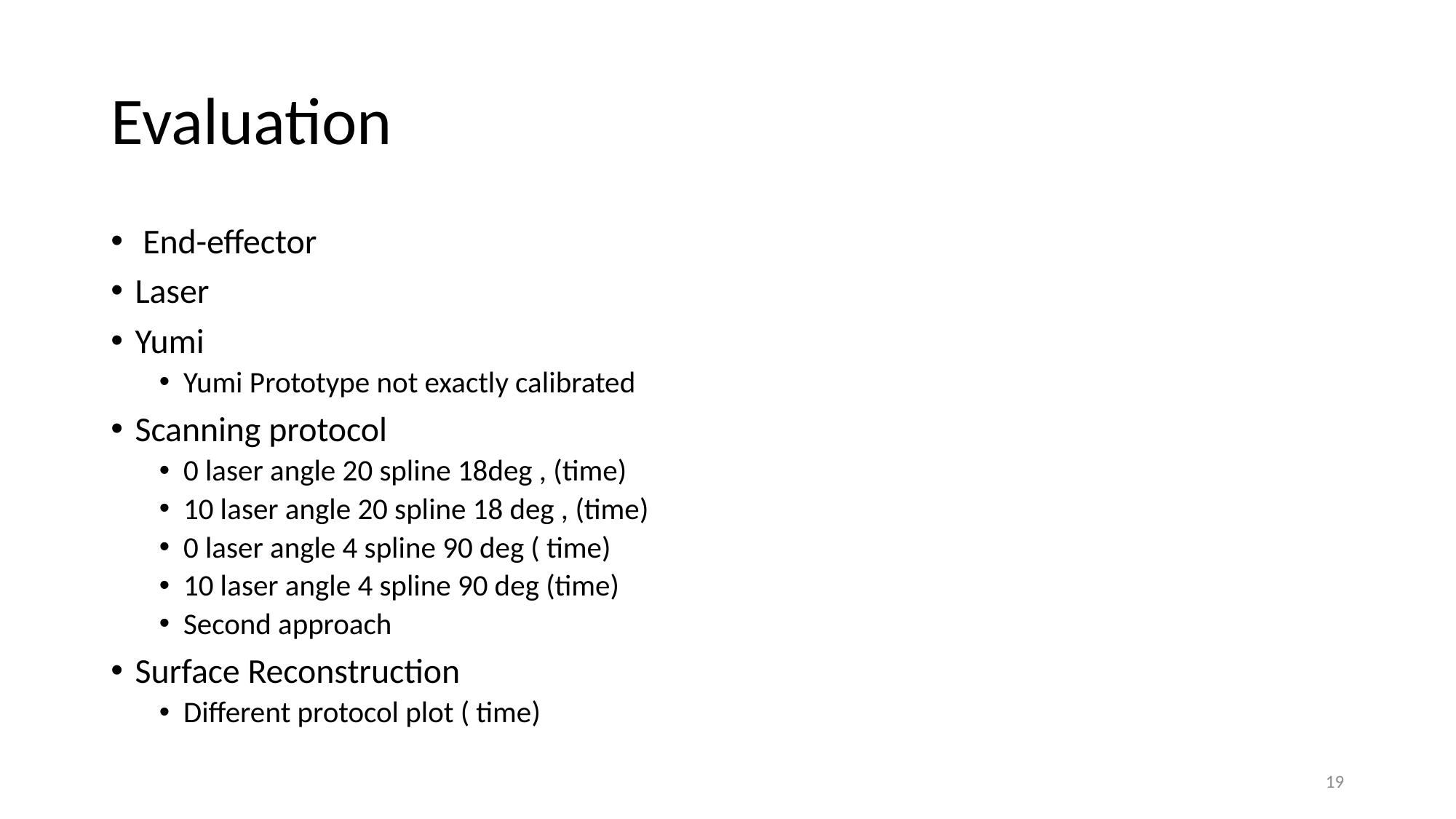

# Evaluation
 End-effector
Laser
Yumi
Yumi Prototype not exactly calibrated
Scanning protocol
0 laser angle 20 spline 18deg , (time)
10 laser angle 20 spline 18 deg , (time)
0 laser angle 4 spline 90 deg ( time)
10 laser angle 4 spline 90 deg (time)
Second approach
Surface Reconstruction
Different protocol plot ( time)

19